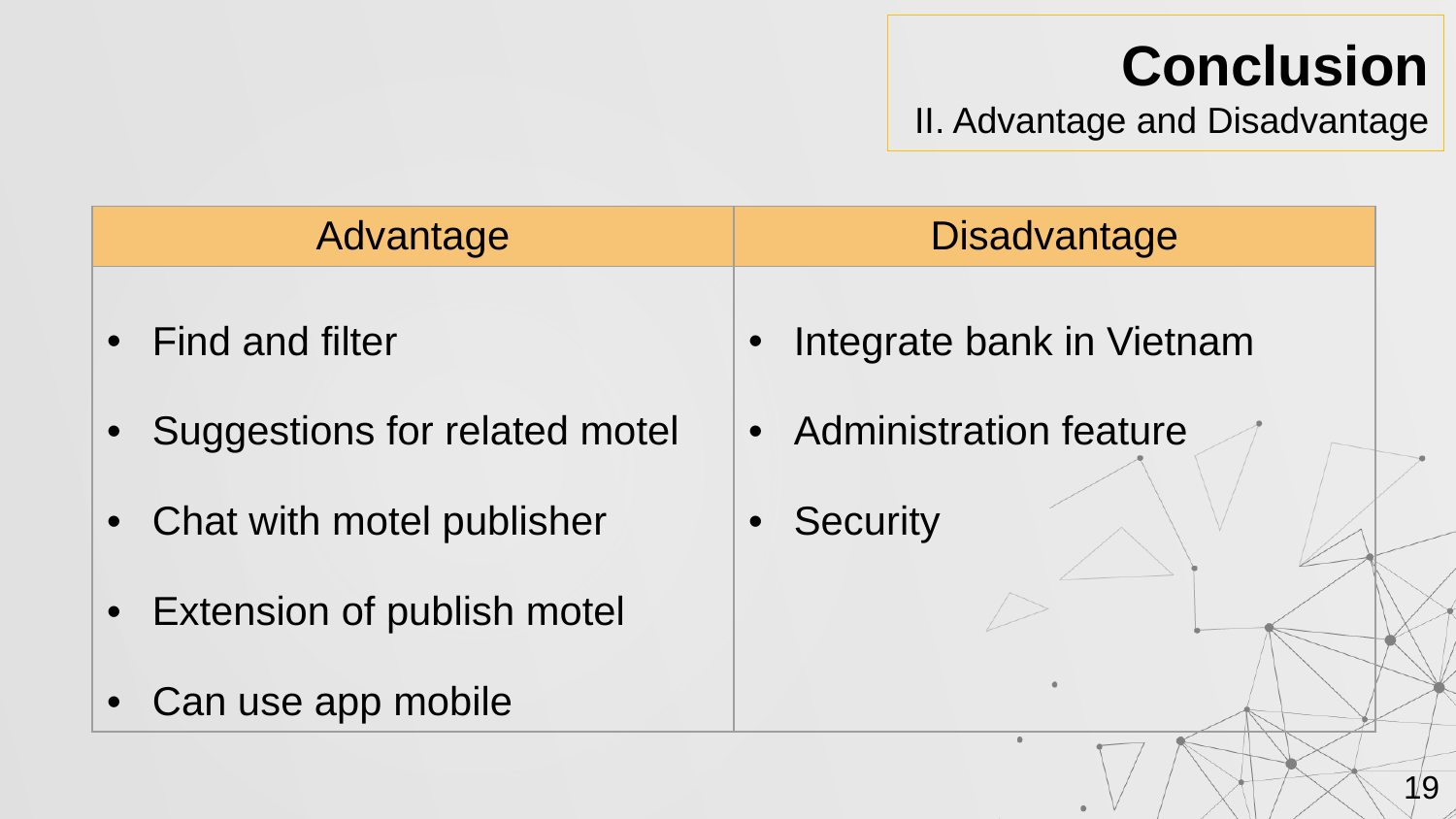

Conclusion
II. Advantage and Disadvantage

| Advantage | Disadvantage |
| --- | --- |
| Find and filter Suggestions for related motel Chat with motel publisher Extension of publish motel Can use app mobile | Integrate bank in Vietnam Administration feature Security |

19